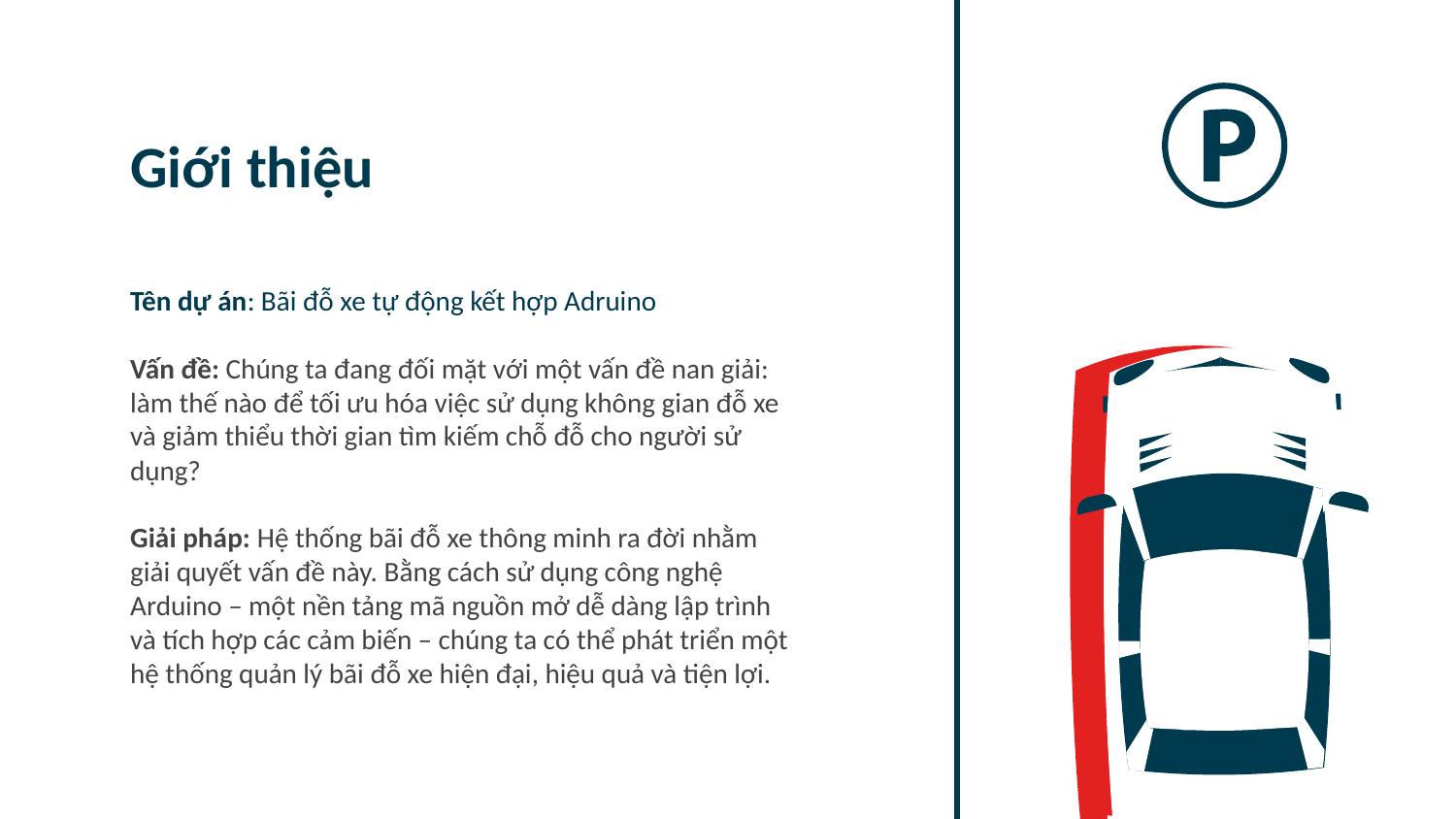

# Giới thiệu
Tên dự án: Bãi đỗ xe tự động kết hợp Adruino
Vấn đề: Chúng ta đang đối mặt với một vấn đề nan giải: làm thế nào để tối ưu hóa việc sử dụng không gian đỗ xe và giảm thiểu thời gian tìm kiếm chỗ đỗ cho người sử dụng?
Giải pháp: Hệ thống bãi đỗ xe thông minh ra đời nhằm giải quyết vấn đề này. Bằng cách sử dụng công nghệ Arduino – một nền tảng mã nguồn mở dễ dàng lập trình và tích hợp các cảm biến – chúng ta có thể phát triển một hệ thống quản lý bãi đỗ xe hiện đại, hiệu quả và tiện lợi.